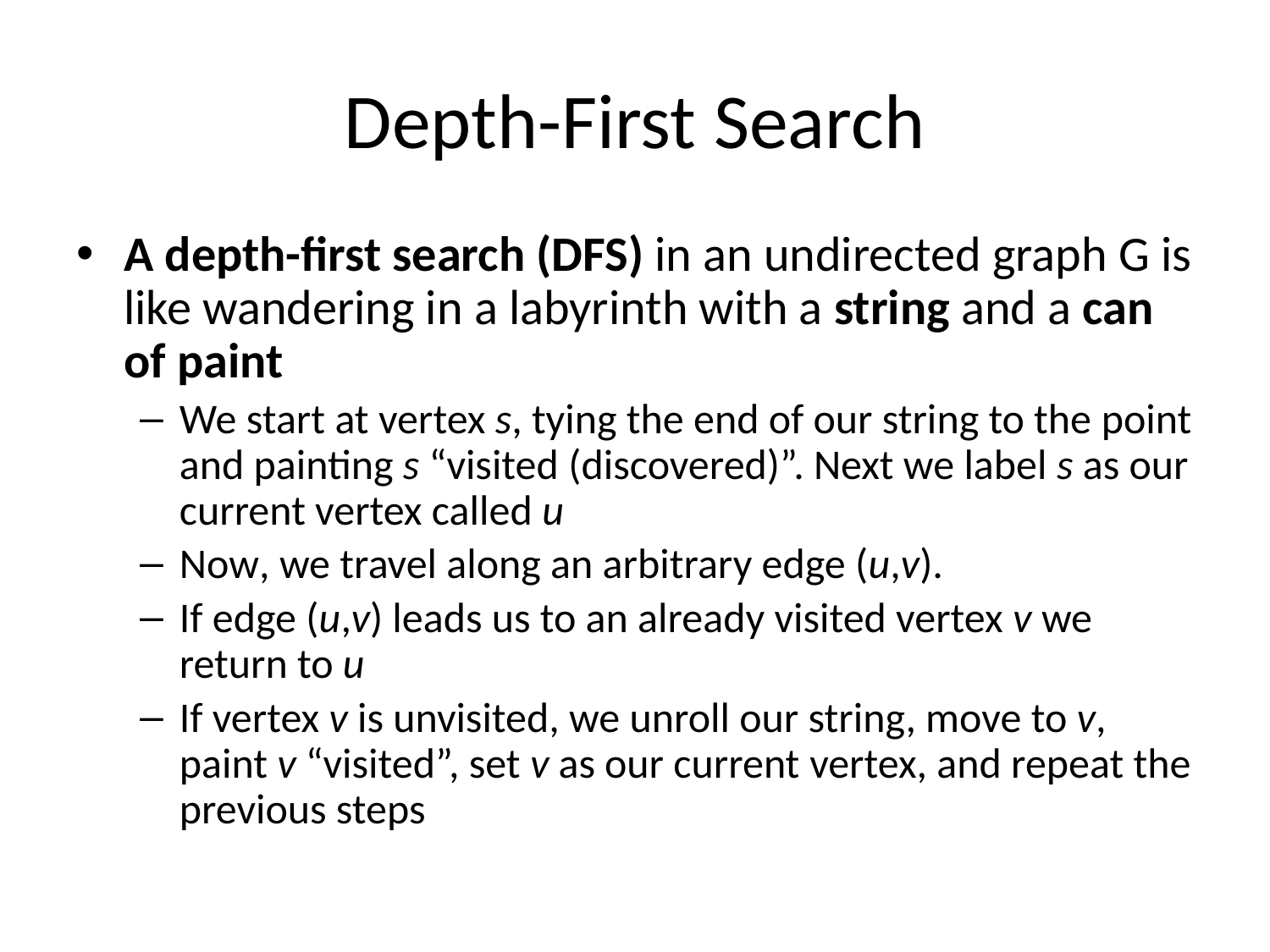

# Depth-First Search
A depth-first search (DFS) in an undirected graph G is like wandering in a labyrinth with a string and a can of paint
We start at vertex s, tying the end of our string to the point and painting s “visited (discovered)”. Next we label s as our current vertex called u
Now, we travel along an arbitrary edge (u,v).
If edge (u,v) leads us to an already visited vertex v we return to u
If vertex v is unvisited, we unroll our string, move to v, paint v “visited”, set v as our current vertex, and repeat the previous steps